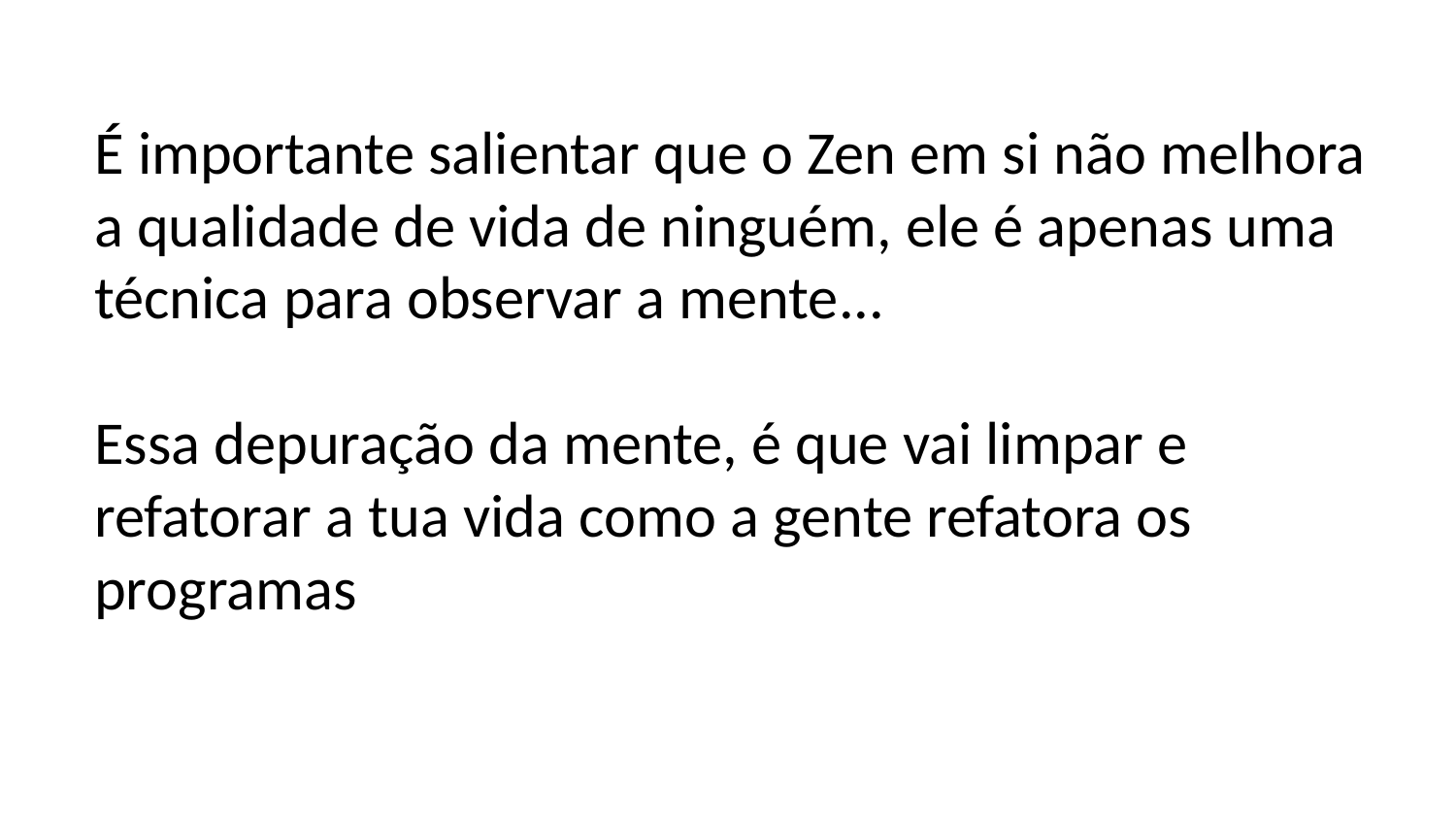

É importante salientar que o Zen em si não melhora a qualidade de vida de ninguém, ele é apenas uma técnica para observar a mente...

Essa depuração da mente, é que vai limpar e refatorar a tua vida como a gente refatora os programas